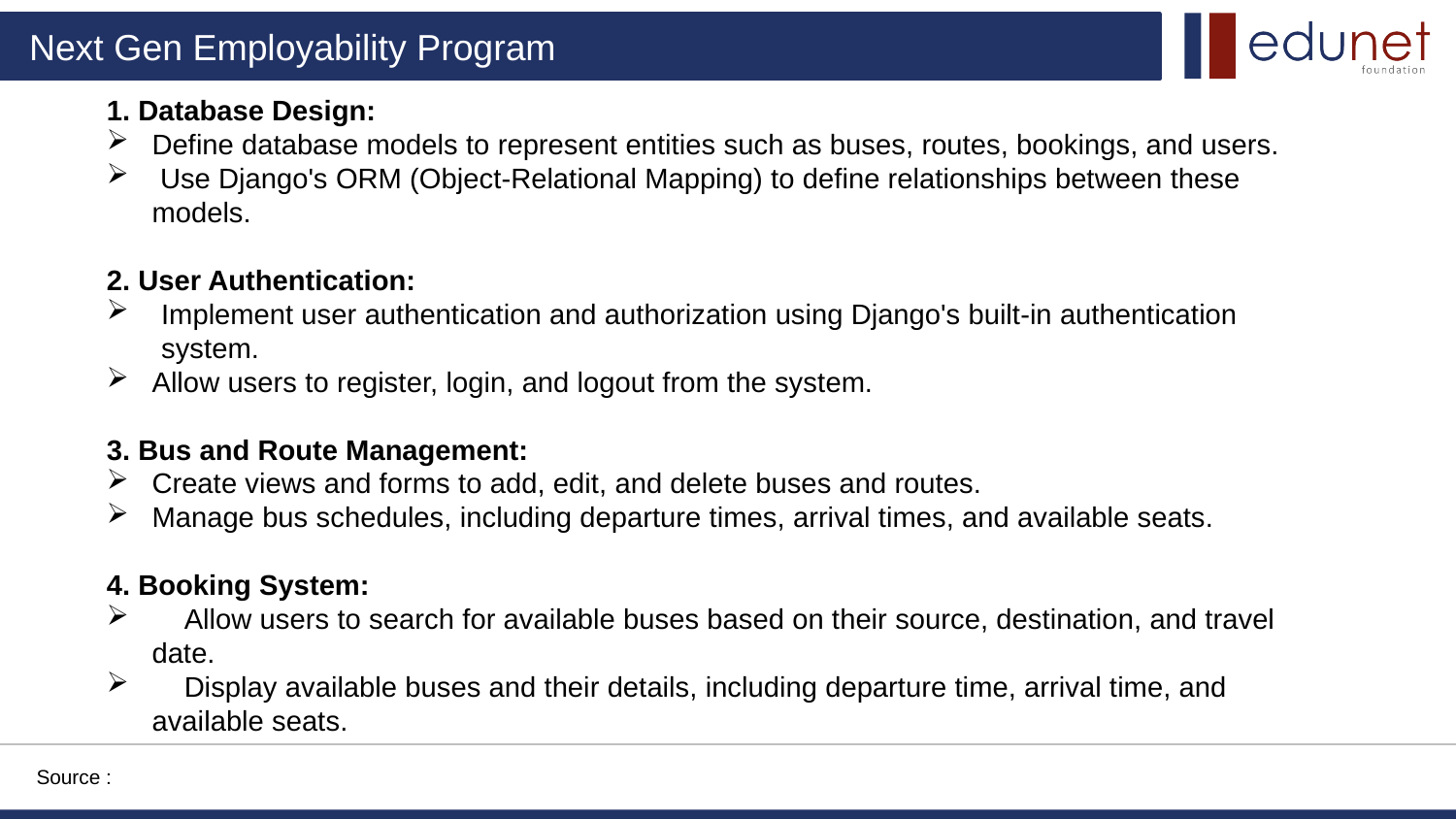

1. Database Design:
Define database models to represent entities such as buses, routes, bookings, and users.
 Use Django's ORM (Object-Relational Mapping) to define relationships between these models.

2. User Authentication:
Implement user authentication and authorization using Django's built-in authentication system.
Allow users to register, login, and logout from the system.

3. Bus and Route Management:
Create views and forms to add, edit, and delete buses and routes.
Manage bus schedules, including departure times, arrival times, and available seats.

4. Booking System:
    Allow users to search for available buses based on their source, destination, and travel date.
    Display available buses and their details, including departure time, arrival time, and available seats.

.

Source :